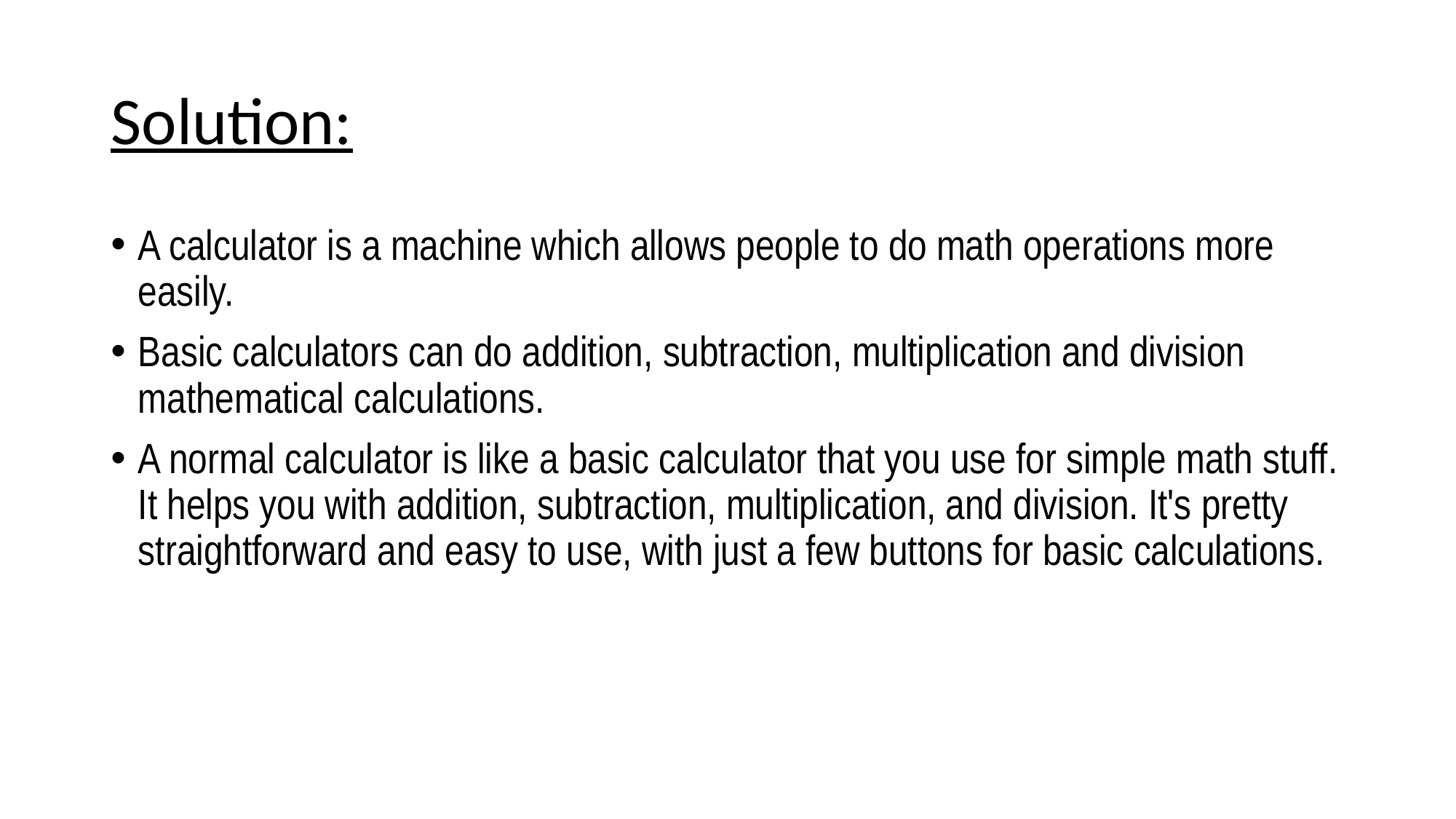

# Solution:
A calculator is a machine which allows people to do math operations more easily.
Basic calculators can do addition, subtraction, multiplication and division mathematical calculations.
A normal calculator is like a basic calculator that you use for simple math stuff. It helps you with addition, subtraction, multiplication, and division. It's pretty straightforward and easy to use, with just a few buttons for basic calculations.